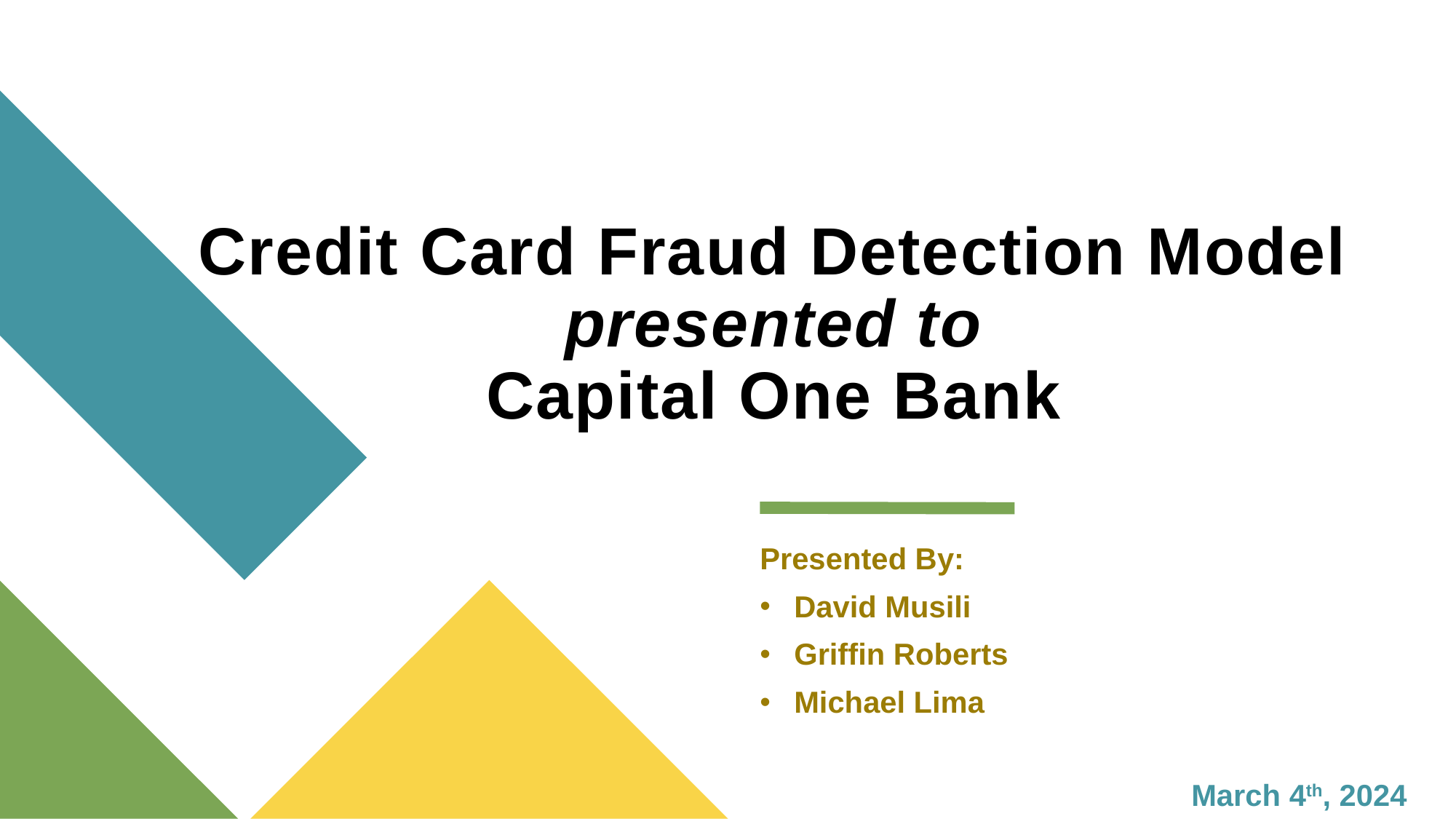

# Credit Card Fraud Detection Model presented to Capital One Bank
Presented By:
David Musili
Griffin Roberts
Michael Lima

March 4th, 2024